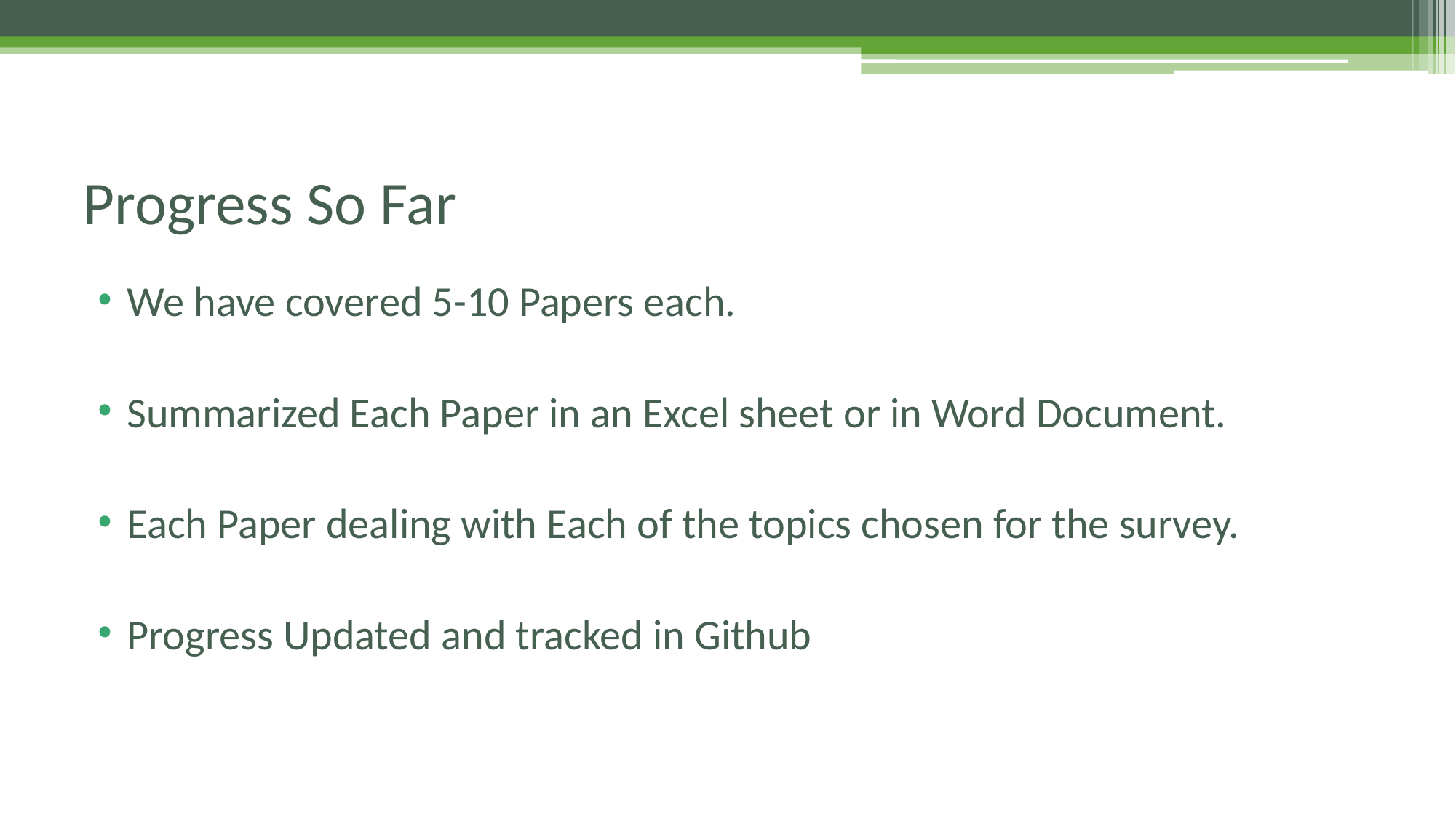

# Progress So Far
We have covered 5-10 Papers each.

Summarized Each Paper in an Excel sheet or in Word Document.

Each Paper dealing with Each of the topics chosen for the survey.

Progress Updated and tracked in Github